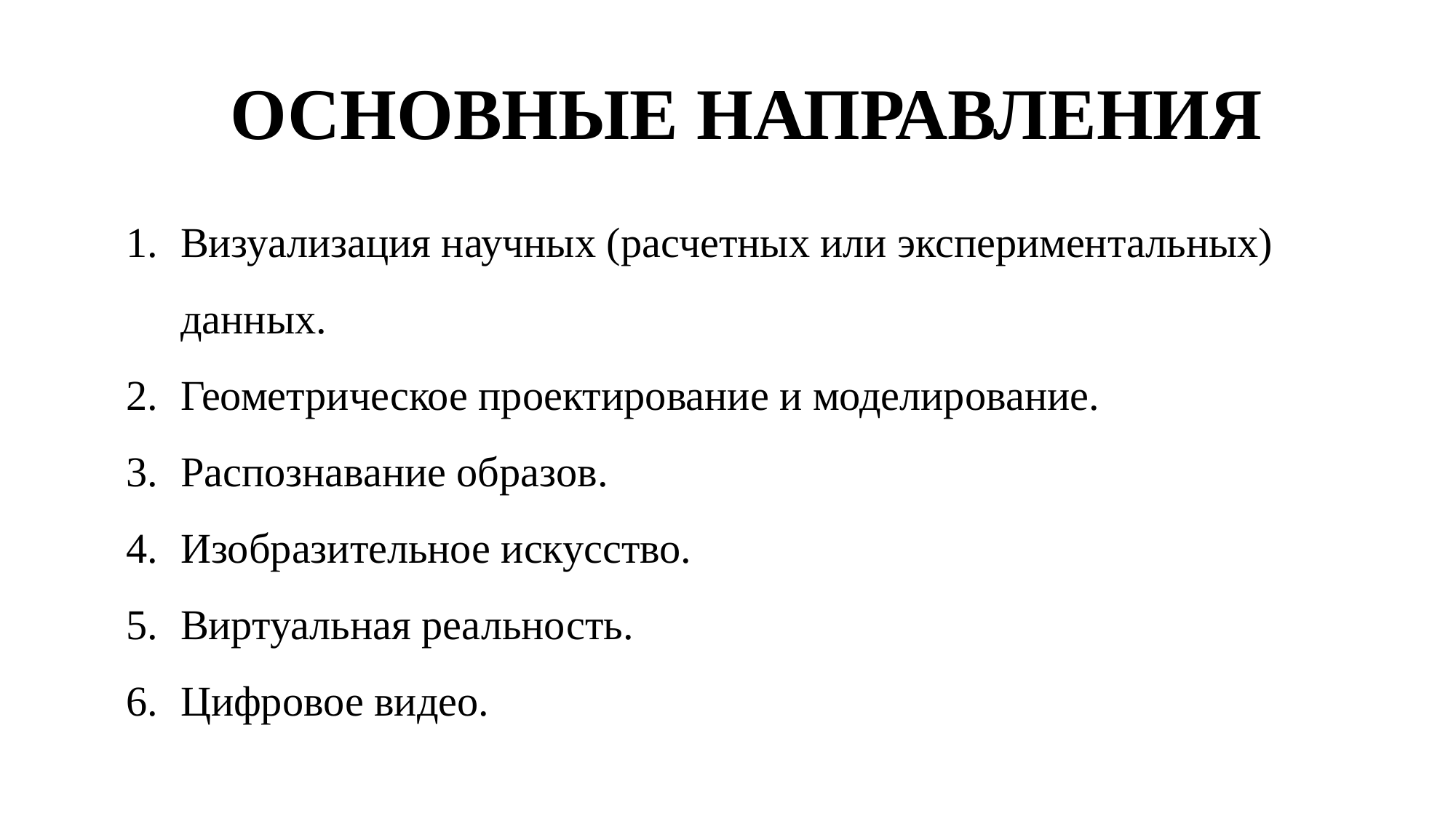

ОСНОВНЫЕ НАПРАВЛЕНИЯ
Визуализация научных (расчетных или экспериментальных) данных.
Геометрическое проектирование и моделирование.
Распознавание образов.
Изобразительное искусство.
Виртуальная реальность.
Цифровое видео.